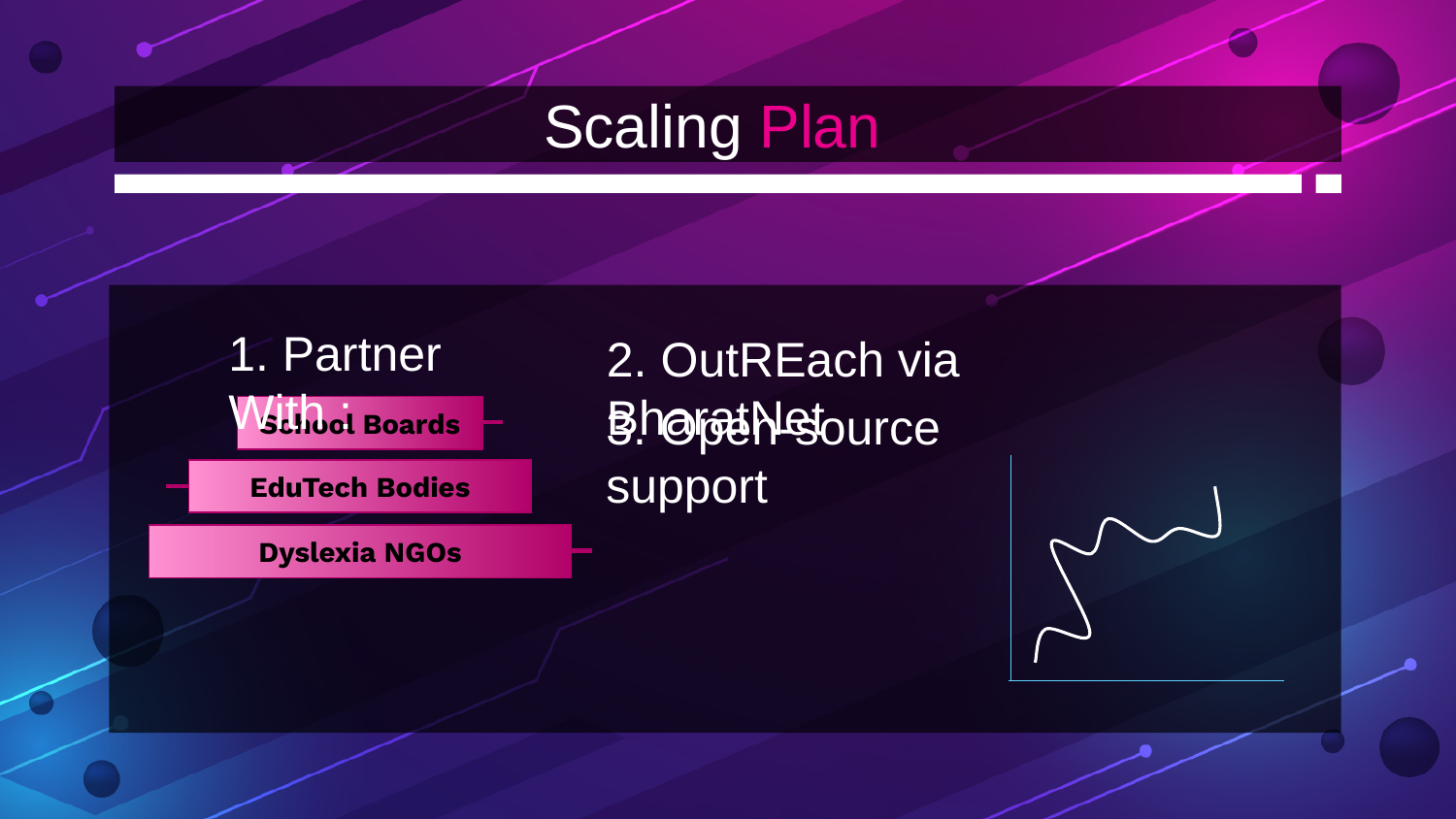

Scaling Plan

1. Partner With :
2. OutREach via BharatNet
3. Open-source support
School Boards
EduTech Bodies
Dyslexia NGOs